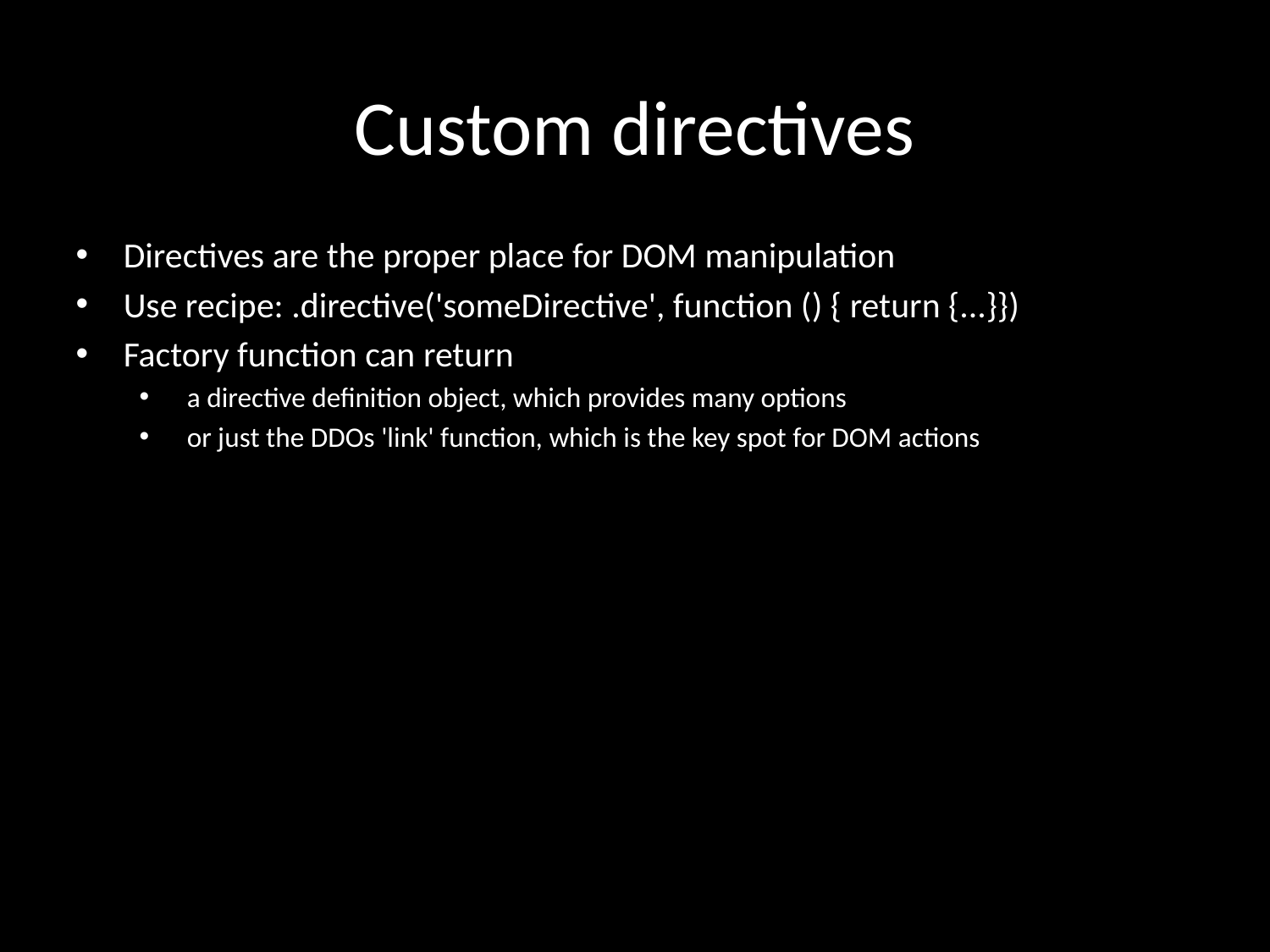

# Custom directives
Directives are the proper place for DOM manipulation
Use recipe: .directive('someDirective', function () { return {...}})
Factory function can return
a directive definition object, which provides many options
or just the DDOs 'link' function, which is the key spot for DOM actions